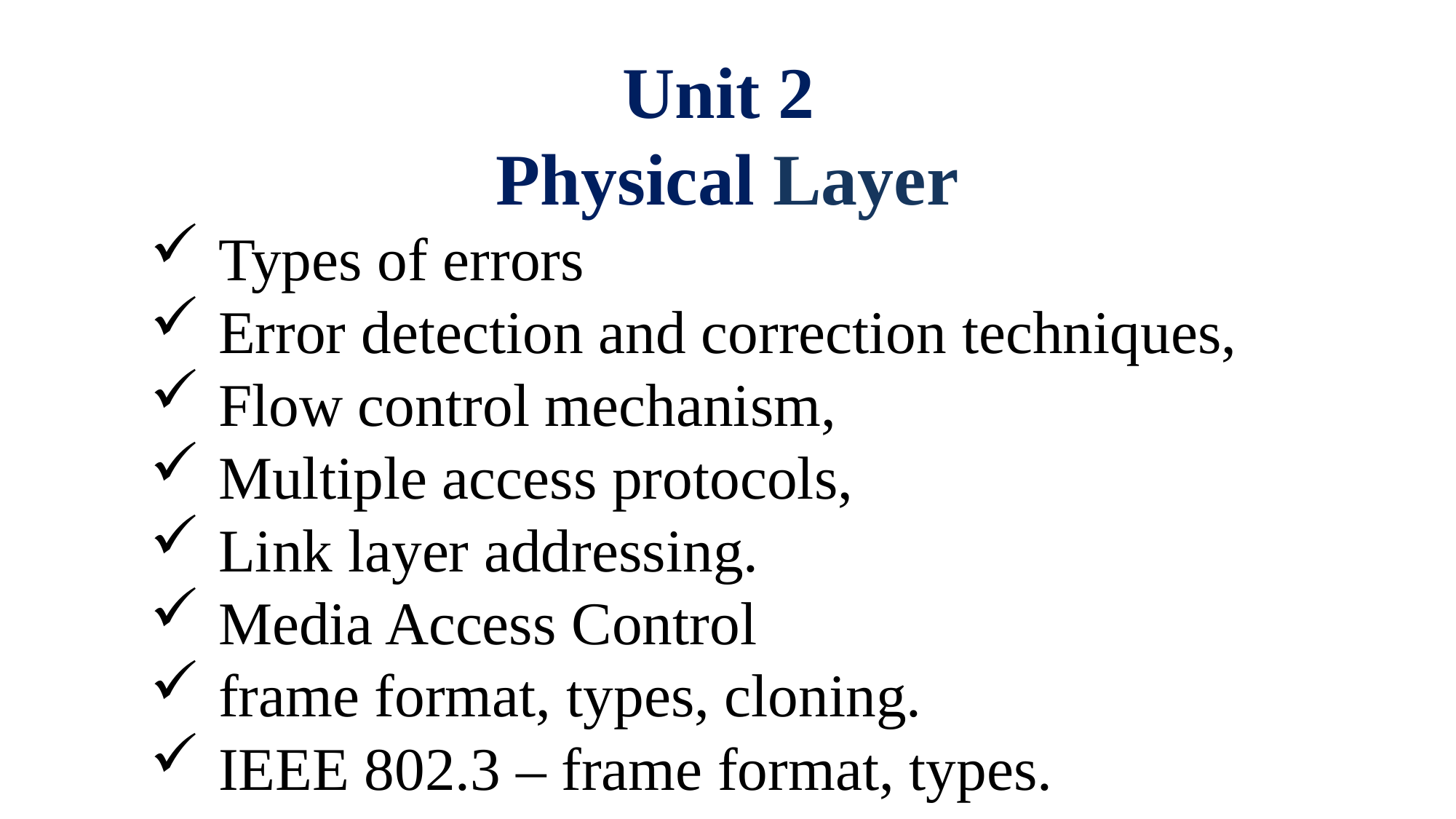

Unit 2
Physical Layer
Types of errors
Error detection and correction techniques,
Flow control mechanism,
Multiple access protocols,
Link layer addressing.
Media Access Control
frame format, types, cloning.
IEEE 802.3 – frame format, types.